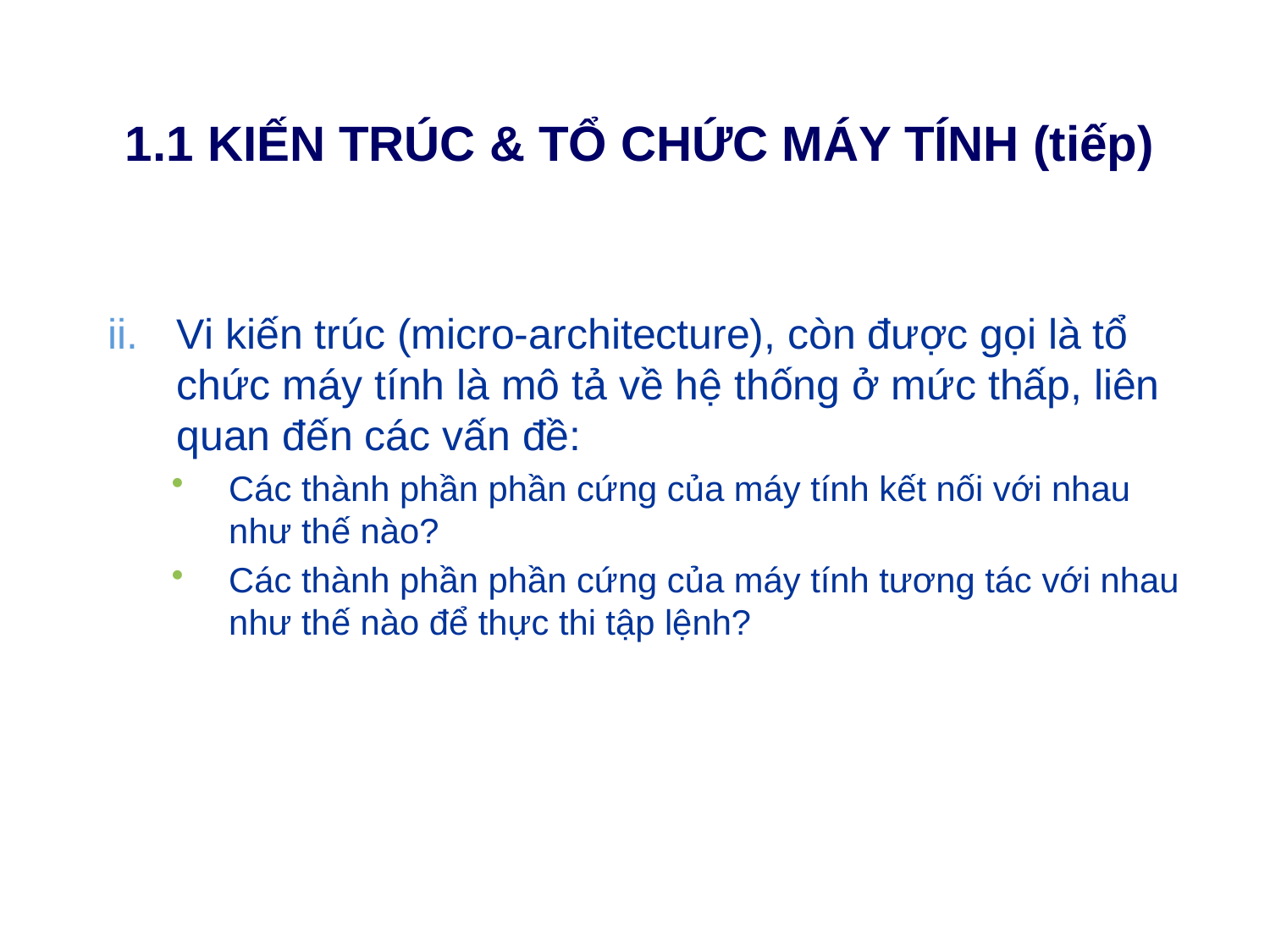

# 1.1 KIẾN TRÚC & TỔ CHỨC MÁY TÍNH (tiếp)

Vi kiến trúc (micro-architecture), còn được gọi là tổ chức máy tính là mô tả về hệ thống ở mức thấp, liên quan đến các vấn đề:
Các thành phần phần cứng của máy tính kết nối với nhau như thế nào?
Các thành phần phần cứng của máy tính tương tác với nhau như thế nào để thực thi tập lệnh?